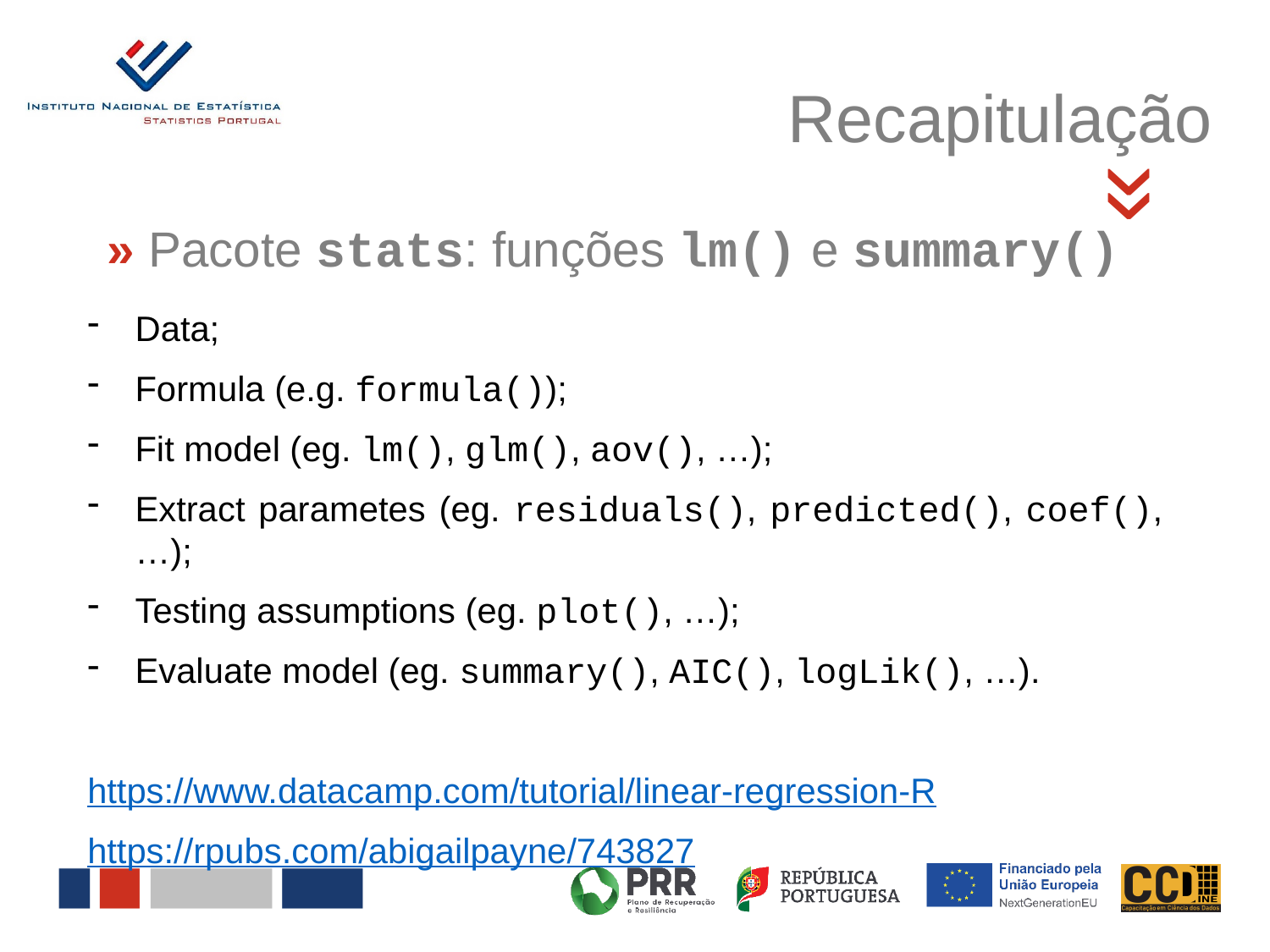

Recapitulação
«
» Pacote stats: funções lm() e summary()
Data;
Formula (e.g. formula());
Fit model (eg. lm(), glm(), aov(), …);
Extract parametes (eg. residuals(), predicted(), coef(), …);
Testing assumptions (eg. plot(), …);
Evaluate model (eg. summary(), AIC(), logLik(), …).

https://www.datacamp.com/tutorial/linear-regression-R
https://rpubs.com/abigailpayne/743827